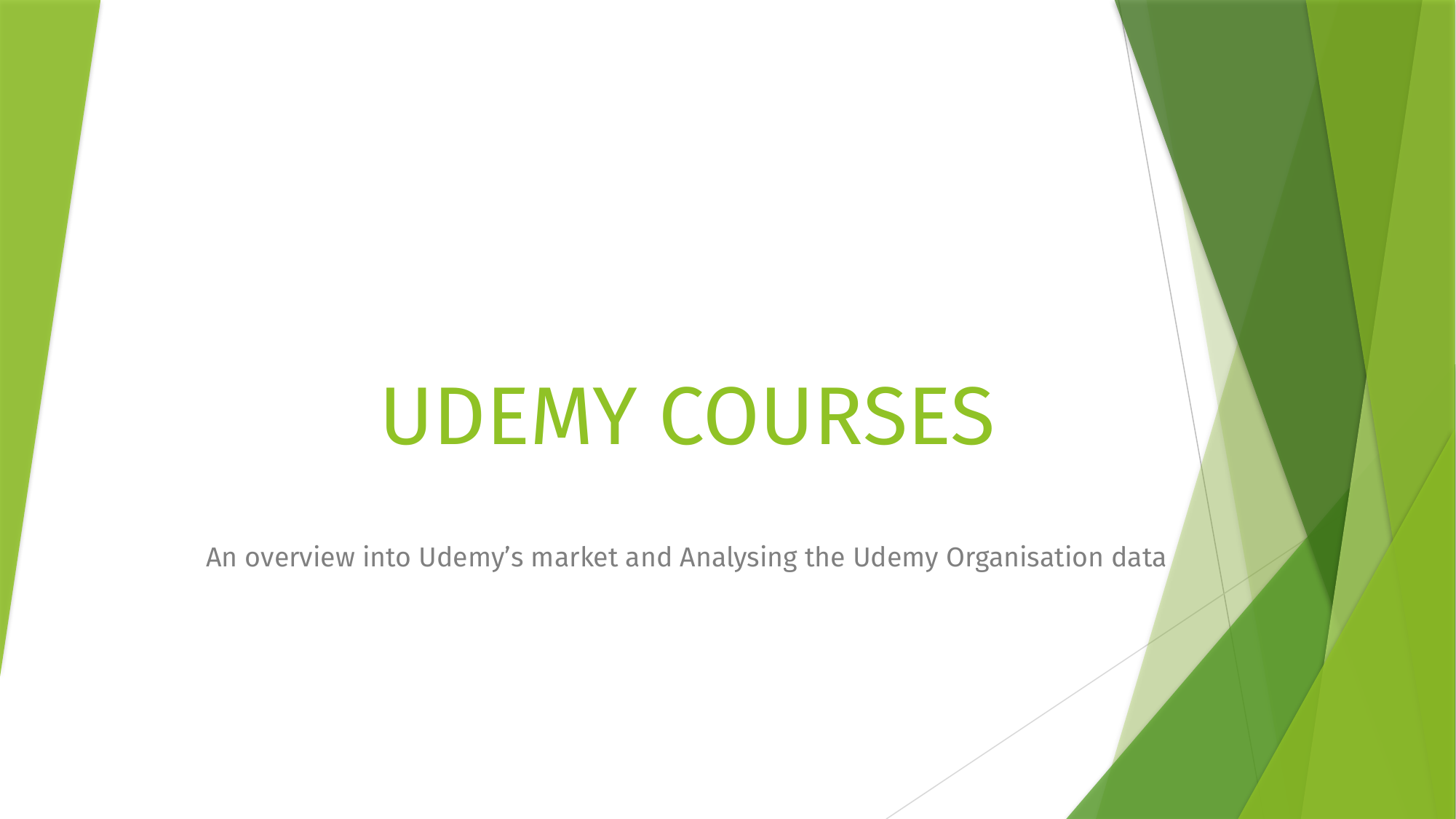

# UDEMY COURSES
An overview into Udemy’s market and Analysing the Udemy Organisation data